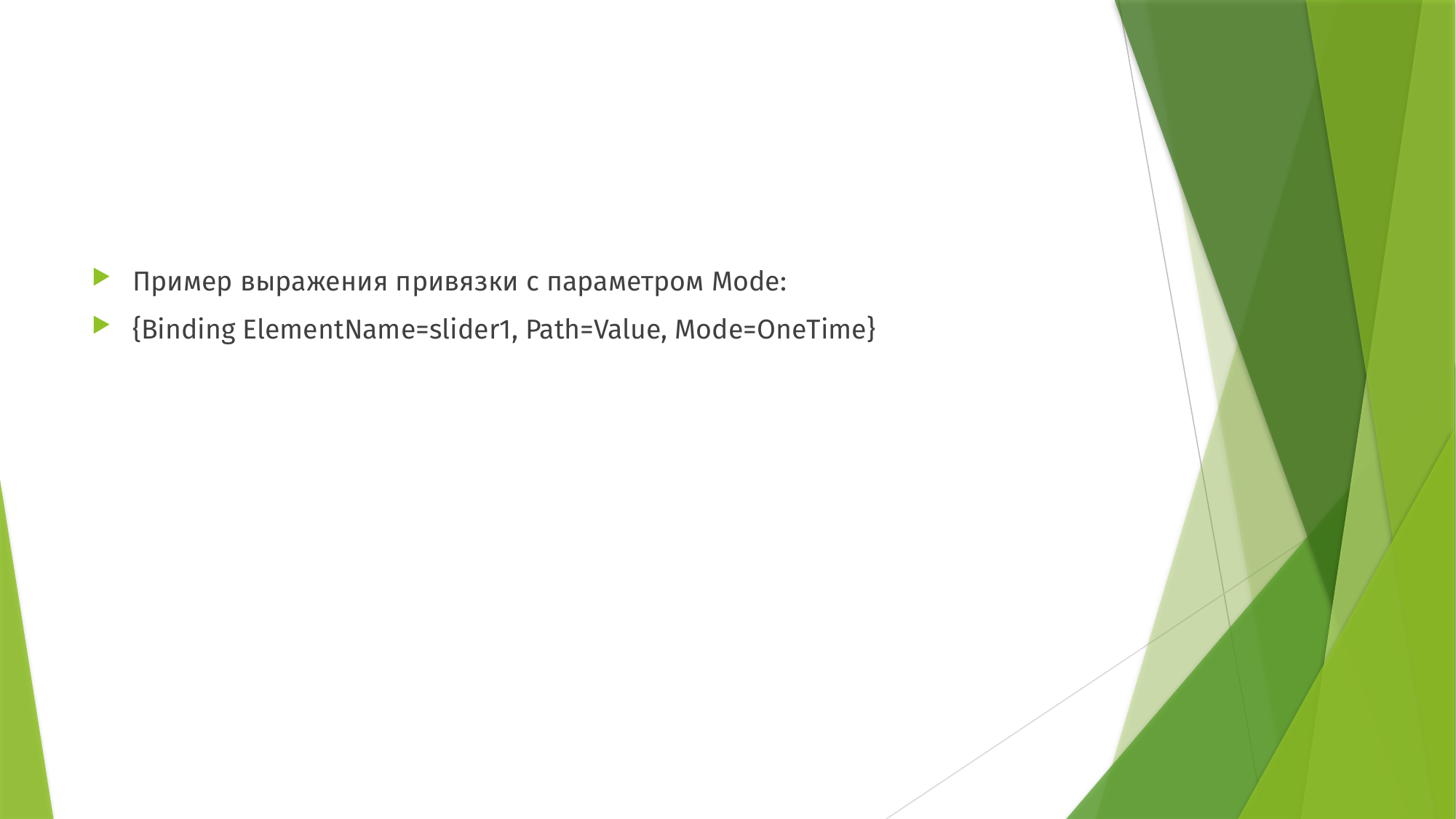

#
Пример выражения привязки с параметром Mode:
{Binding ElementName=slider1, Path=Value, Mode=OneTime}